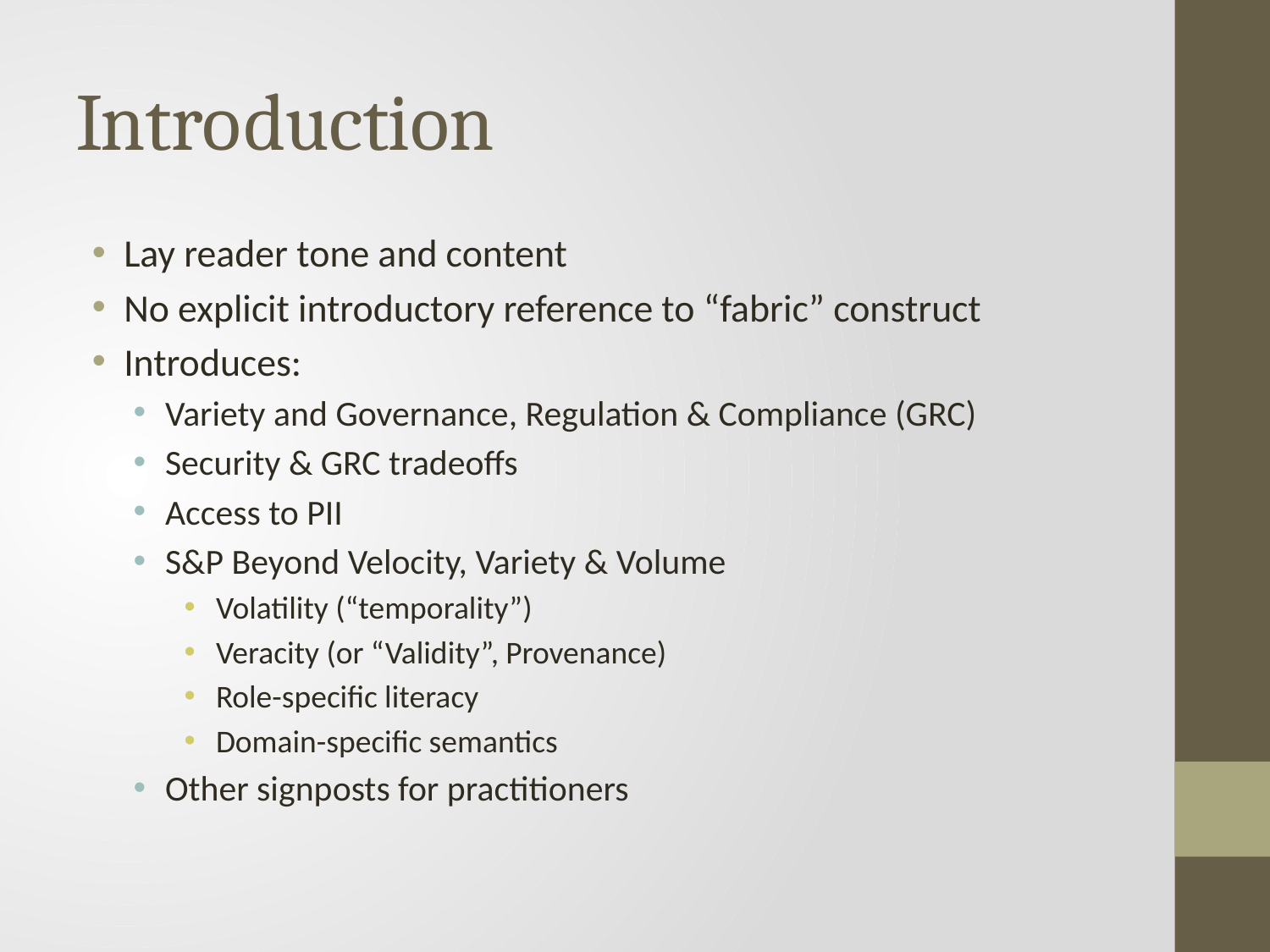

# Introduction
Lay reader tone and content
No explicit introductory reference to “fabric” construct
Introduces:
Variety and Governance, Regulation & Compliance (GRC)
Security & GRC tradeoffs
Access to PII
S&P Beyond Velocity, Variety & Volume
Volatility (“temporality”)
Veracity (or “Validity”, Provenance)
Role-specific literacy
Domain-specific semantics
Other signposts for practitioners